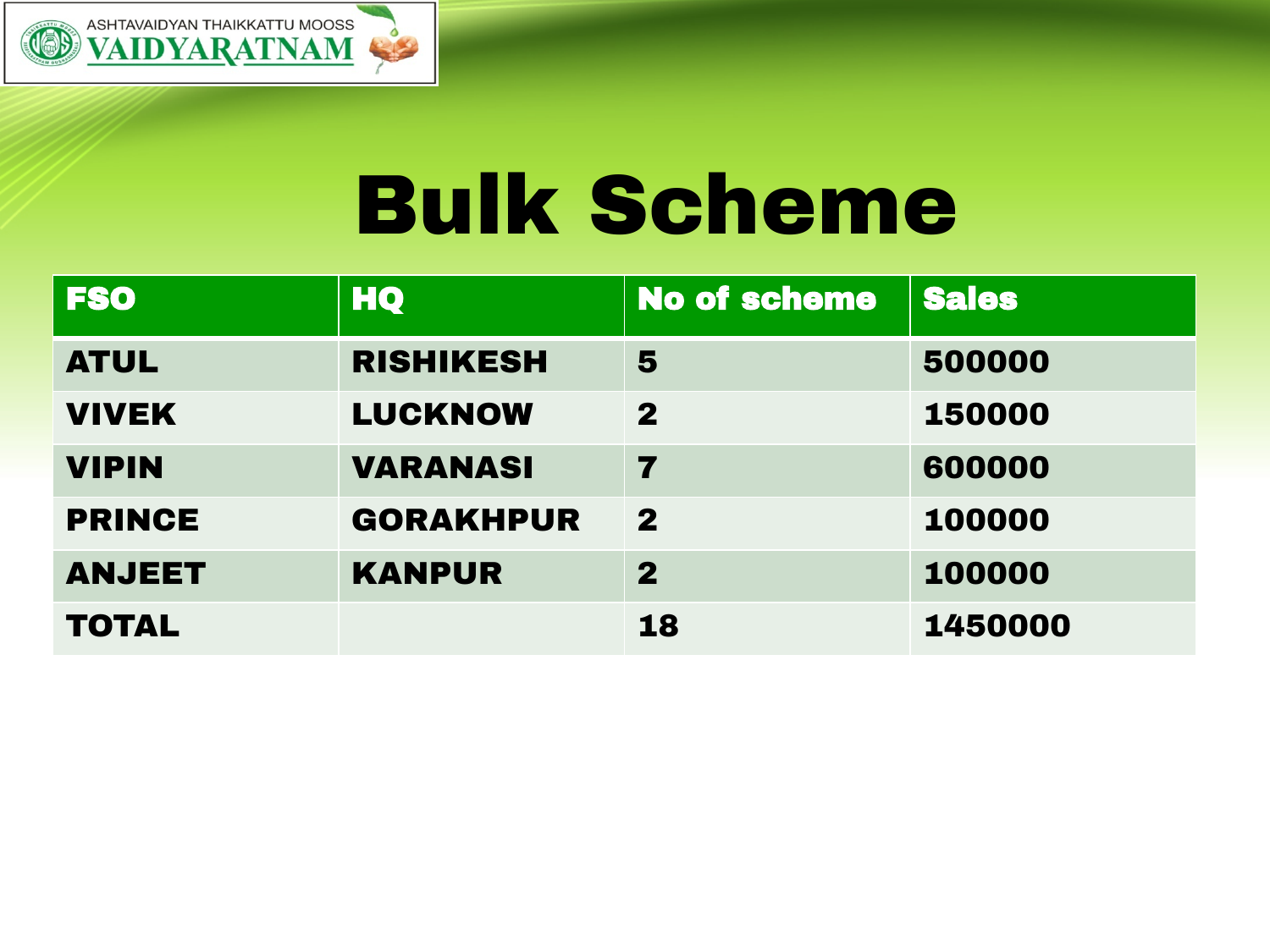

# Bulk Scheme
| FSO | HQ | No of scheme | Sales |
| --- | --- | --- | --- |
| ATUL | RISHIKESH | 5 | 500000 |
| VIVEK | LUCKNOW | 2 | 150000 |
| VIPIN | VARANASI | 7 | 600000 |
| PRINCE | GORAKHPUR | 2 | 100000 |
| ANJEET | KANPUR | 2 | 100000 |
| TOTAL |  | 18 | 1450000 |